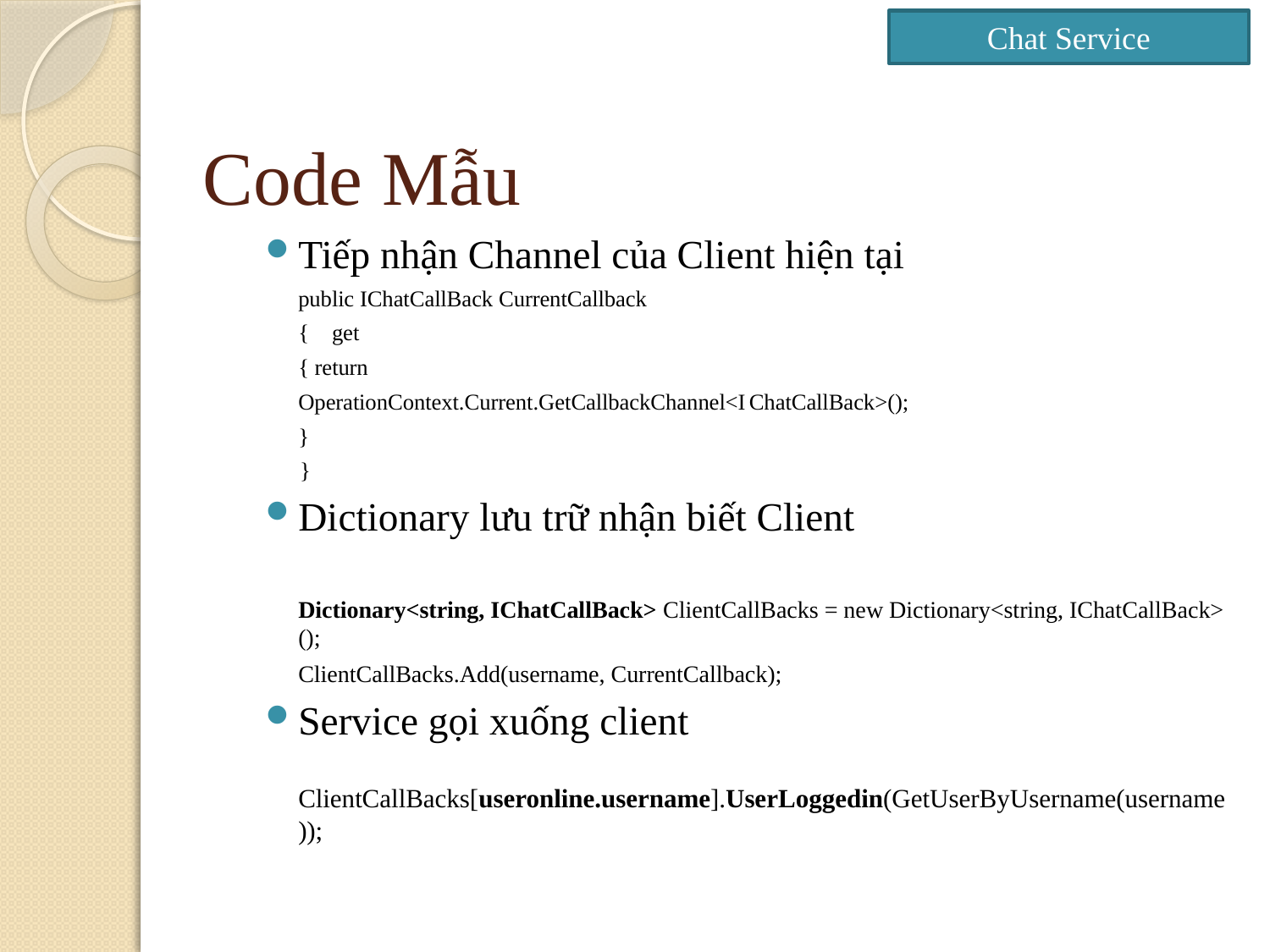

Chat Service
# Code Mẫu
Tiếp nhận Channel của Client hiện tại
	public IChatCallBack CurrentCallback
	{    get
		{ return
		OperationContext.Current.GetCallbackChannel<I			ChatCallBack>();
		}
      }
Dictionary lưu trữ nhận biết Client
	Dictionary<string, IChatCallBack> ClientCallBacks = new Dictionary<string, IChatCallBack>();
	ClientCallBacks.Add(username, CurrentCallback);
Service gọi xuống client
	ClientCallBacks[useronline.username].UserLoggedin(GetUserByUsername(username));